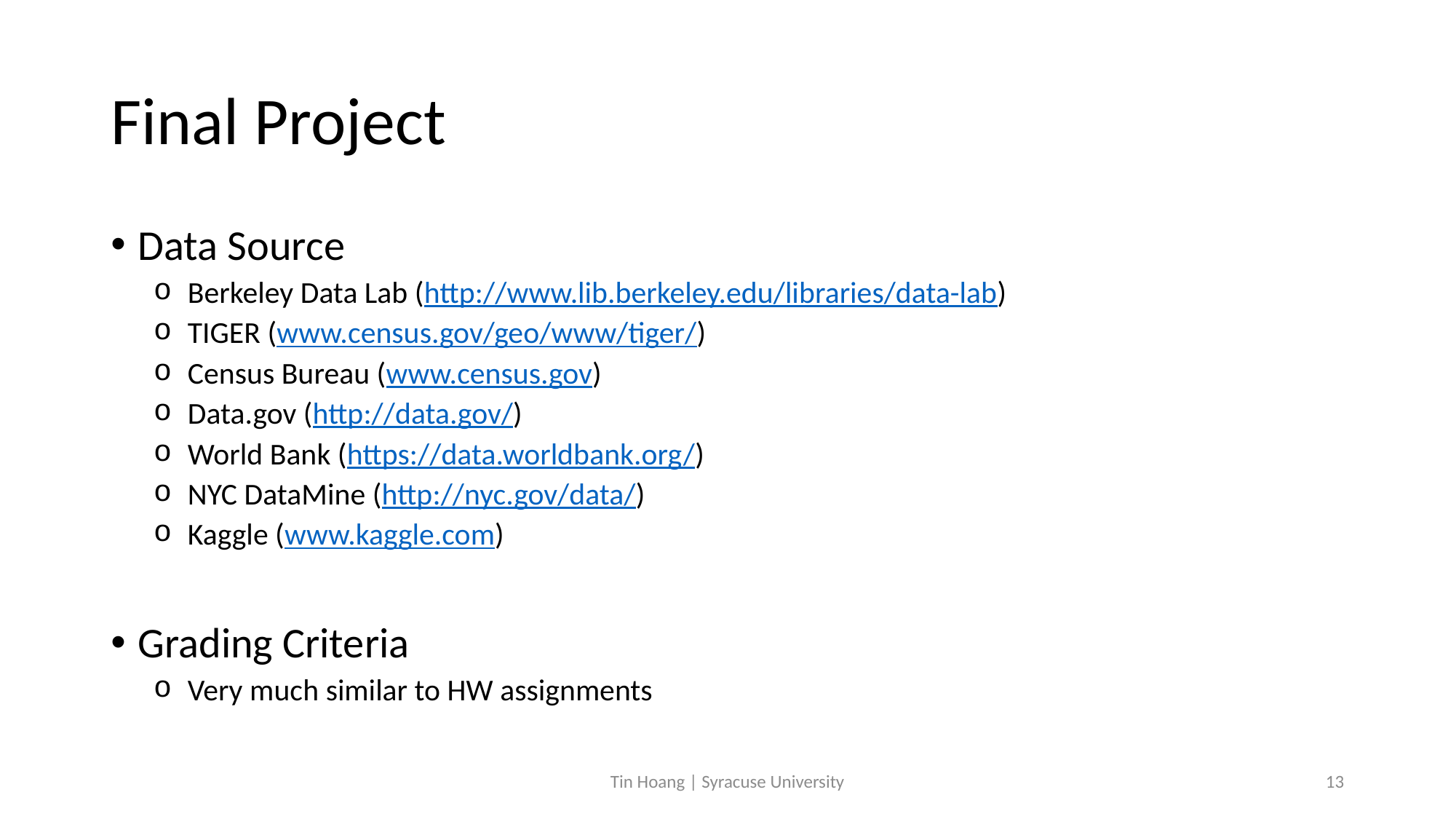

# Final Project
Data Source
Berkeley Data Lab (http://www.lib.berkeley.edu/libraries/data-lab)
TIGER (www.census.gov/geo/www/tiger/)
Census Bureau (www.census.gov)
Data.gov (http://data.gov/)
World Bank (https://data.worldbank.org/)
NYC DataMine (http://nyc.gov/data/)
Kaggle (www.kaggle.com)

Grading Criteria
Very much similar to HW assignments

Tin Hoang | Syracuse University
13